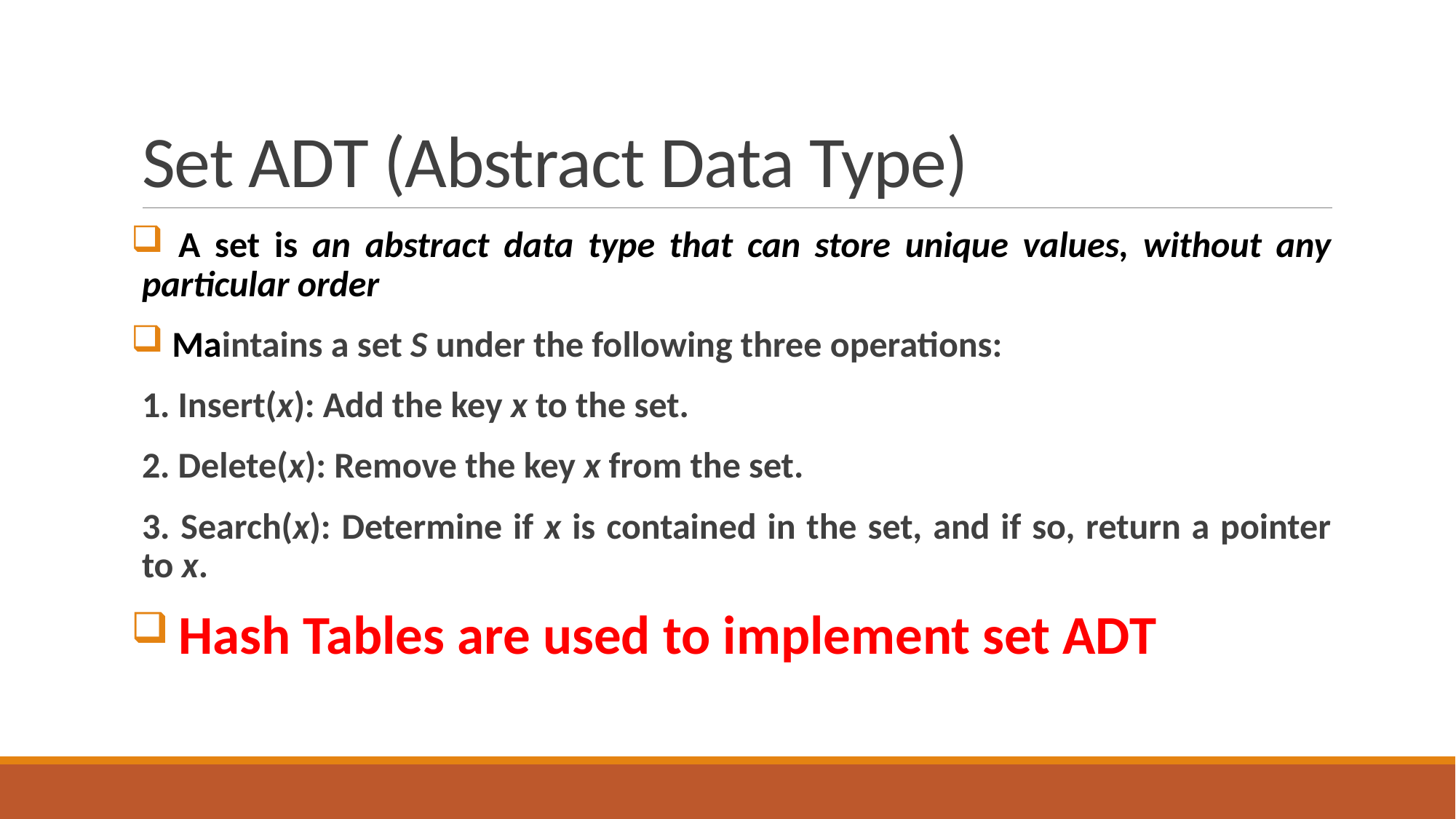

# Set ADT (Abstract Data Type)
 A set is an abstract data type that can store unique values, without any particular order
 Maintains a set S under the following three operations:
1. Insert(x): Add the key x to the set.
2. Delete(x): Remove the key x from the set.
3. Search(x): Determine if x is contained in the set, and if so, return a pointer to x.
 Hash Tables are used to implement set ADT